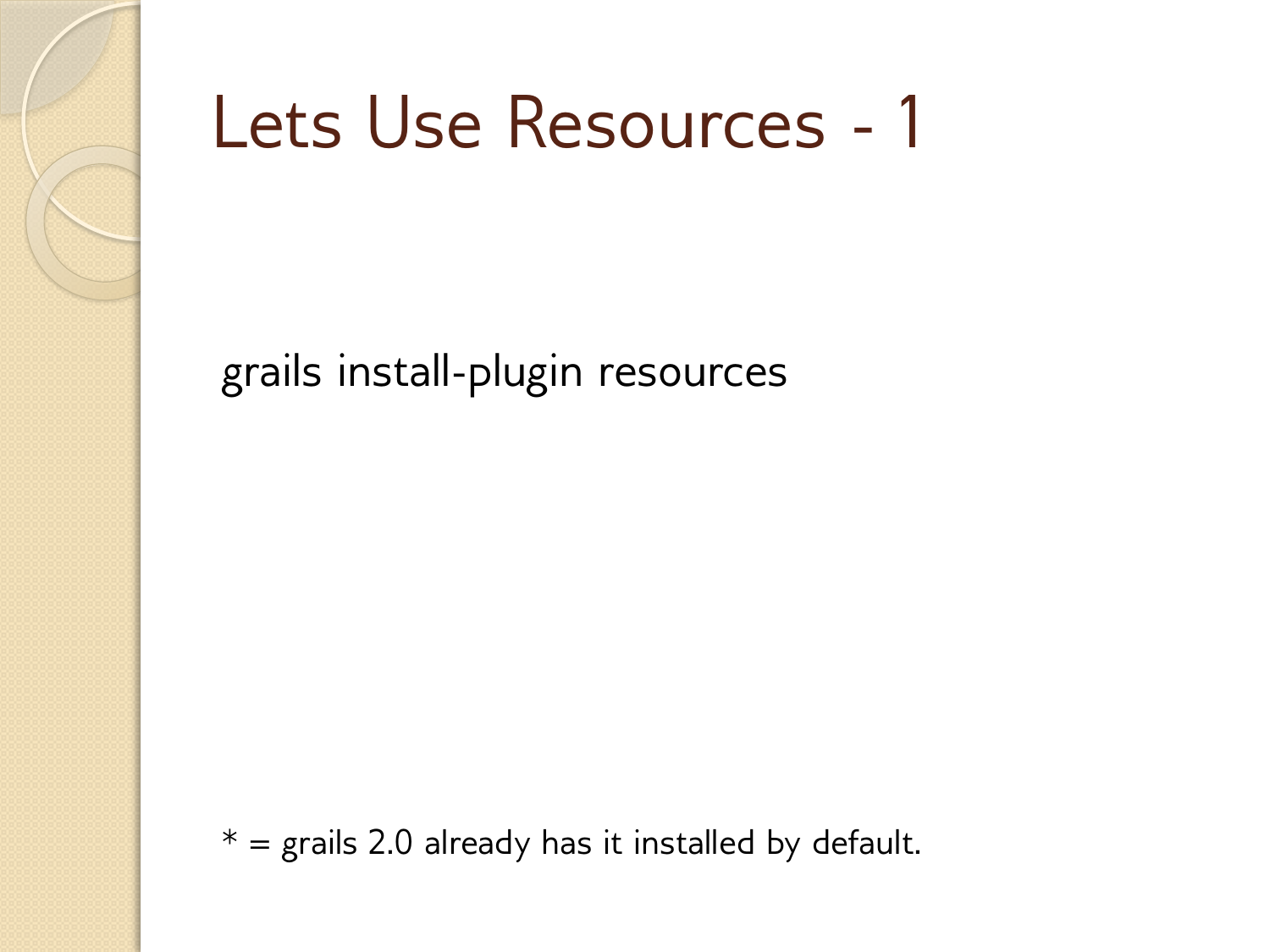

# Lets Use Resources - 1

grails install-plugin resources

* = grails 2.0 already has it installed by default.